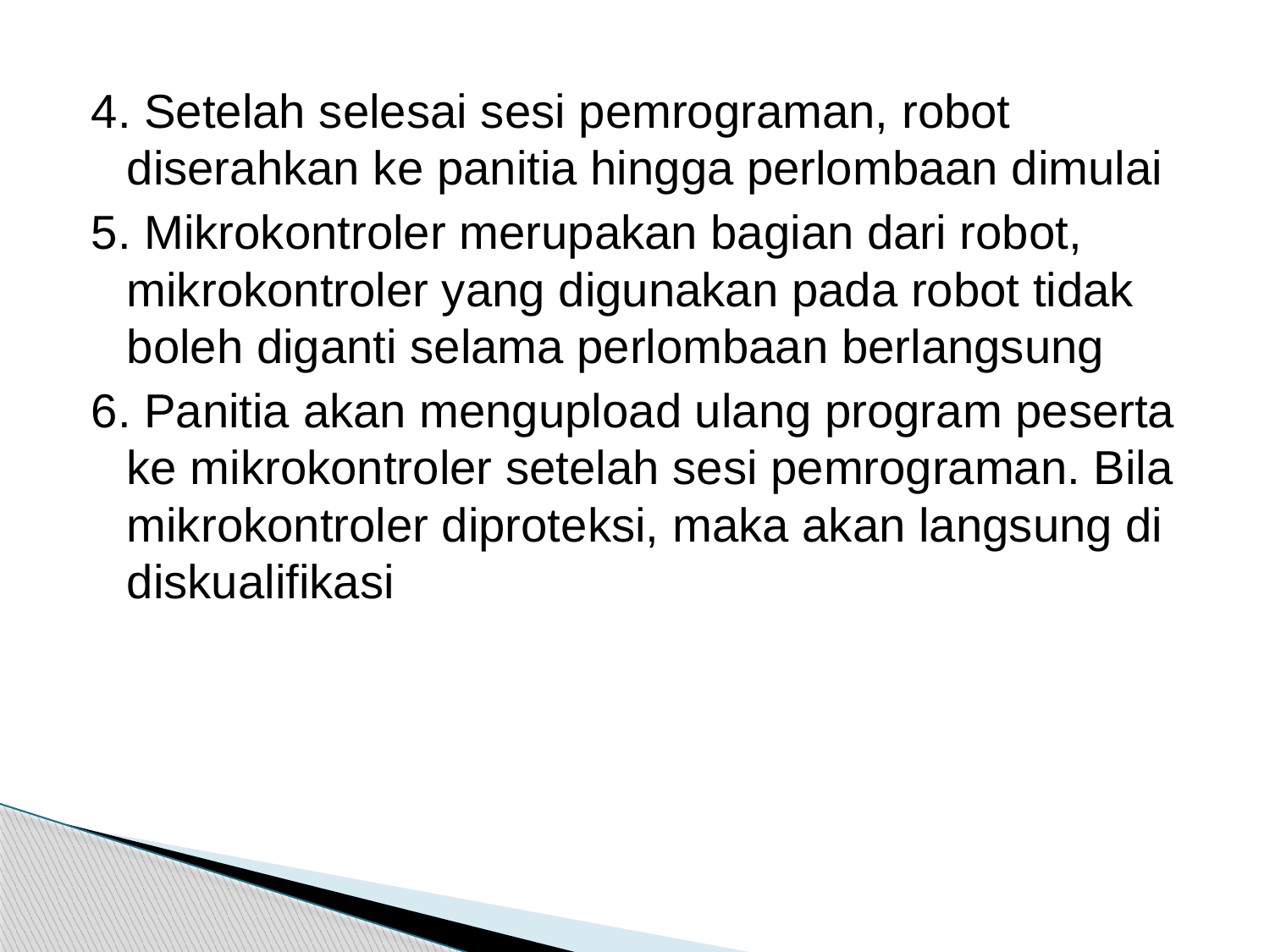

4. Setelah selesai sesi pemrograman, robot diserahkan ke panitia hingga perlombaan dimulai
5. Mikrokontroler merupakan bagian dari robot, mikrokontroler yang digunakan pada robot tidak boleh diganti selama perlombaan berlangsung
6. Panitia akan mengupload ulang program peserta ke mikrokontroler setelah sesi pemrograman. Bila mikrokontroler diproteksi, maka akan langsung di diskualifikasi